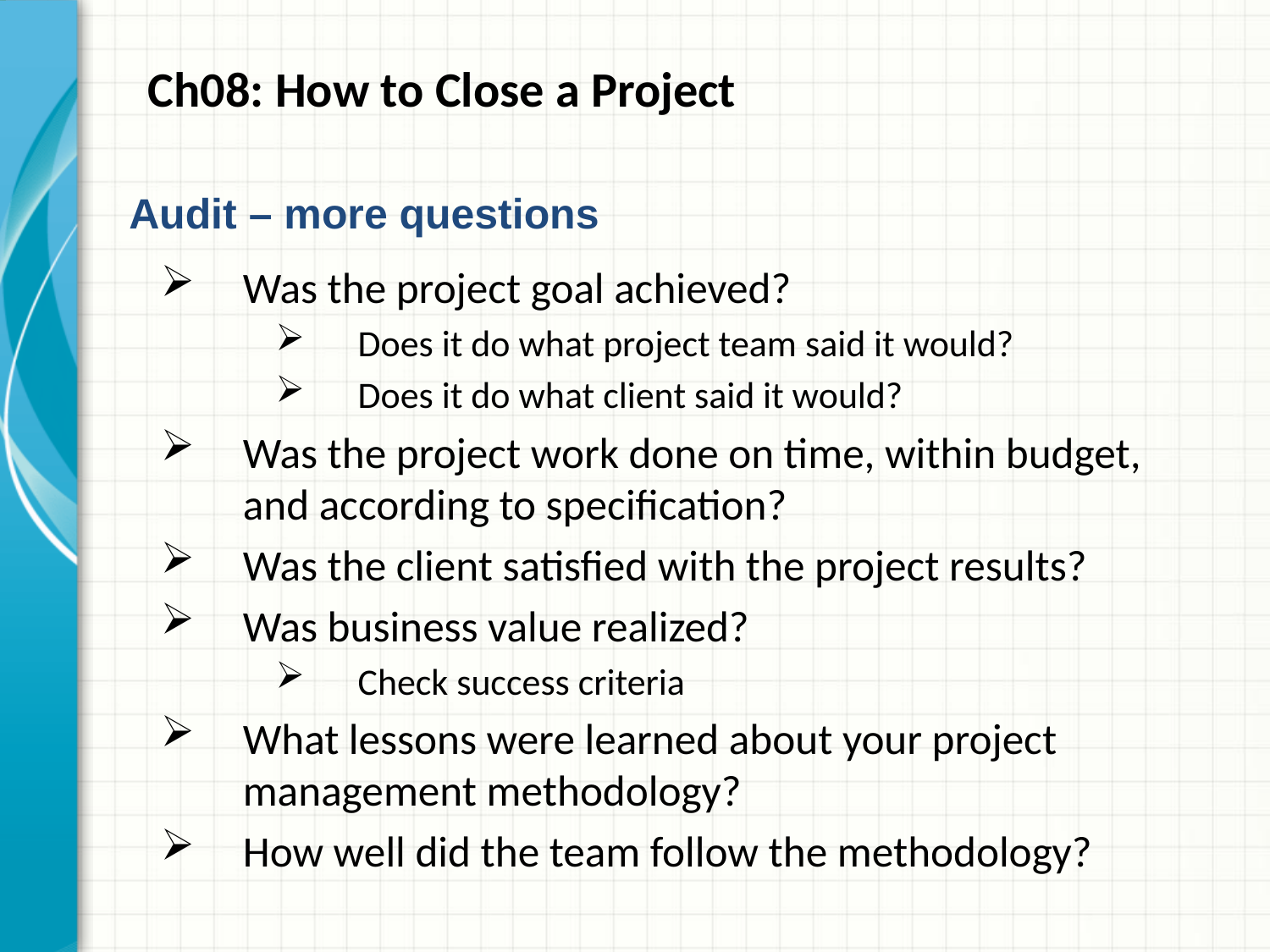

# Ch08: How to Close a Project
Audit – more questions
Was the project goal achieved?
Does it do what project team said it would?
Does it do what client said it would?
Was the project work done on time, within budget, and according to specification?
Was the client satisfied with the project results?
Was business value realized?
Check success criteria
What lessons were learned about your project management methodology?
How well did the team follow the methodology?